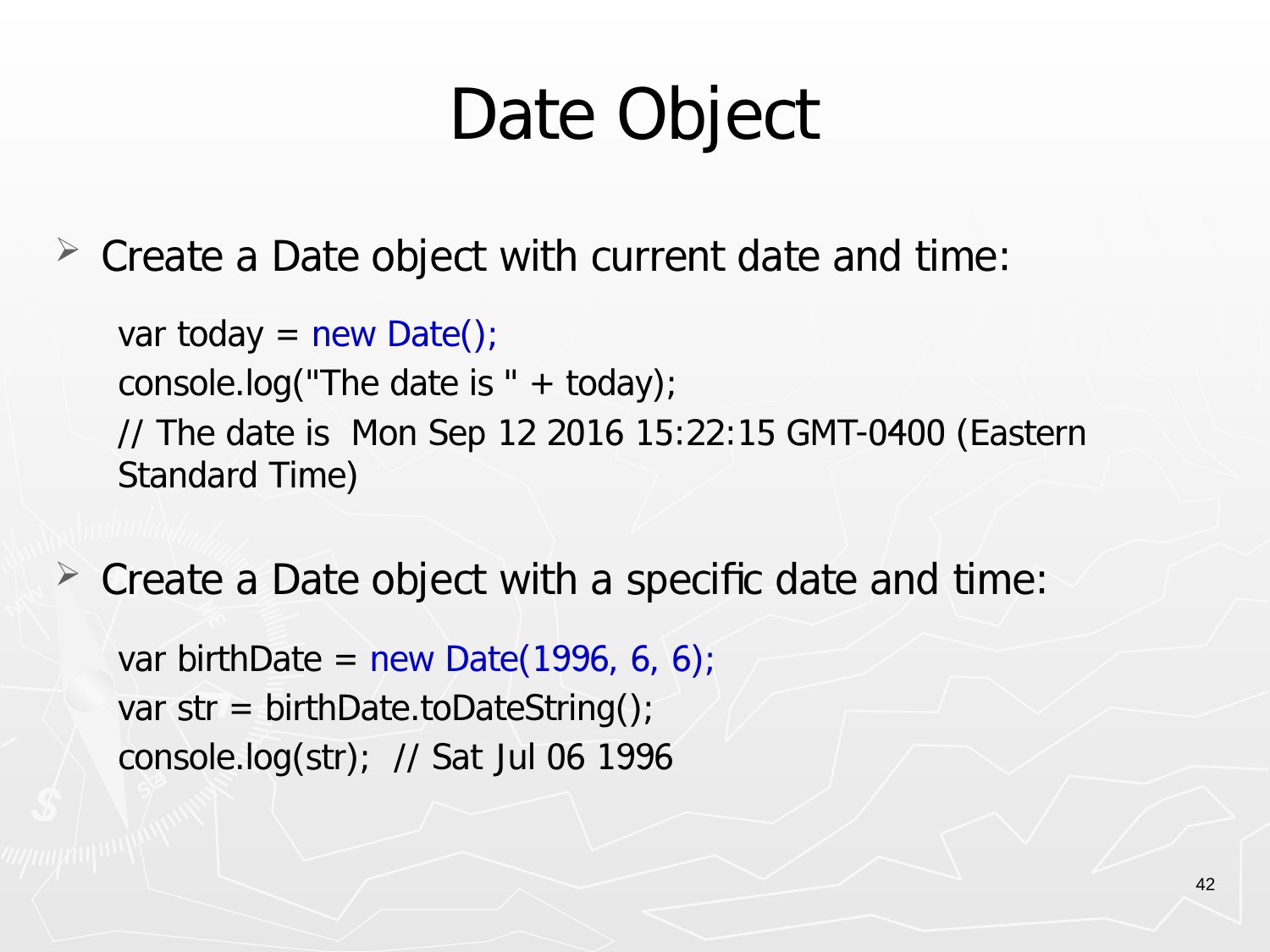

# Date Object
Create a Date object with current date and time:

var today = new Date();
console.log("The date is " + today);
// The date is  Mon Sep 12 2016 15:22:15 GMT-0400 (Eastern Standard Time)

Create a Date object with a specific date and time:

var birthDate = new Date(1996, 6, 6);
var str = birthDate.toDateString();
console.log(str);  // Sat Jul 06 1996

42